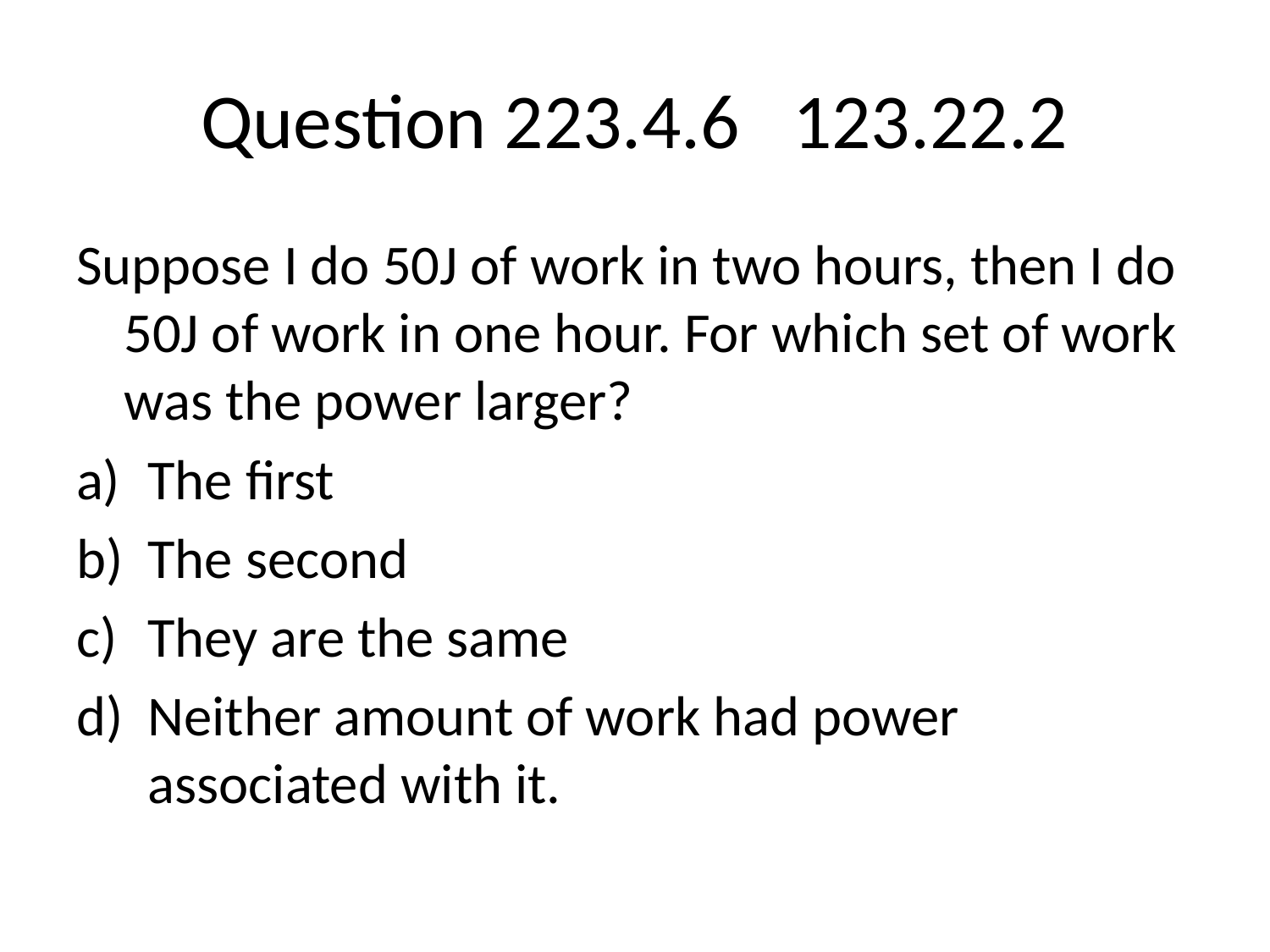

# Question 223.4.6   123.22.2
Suppose I do 50J of work in two hours, then I do 50J of work in one hour. For which set of work was the power larger?
The first
The second
They are the same
Neither amount of work had power associated with it.